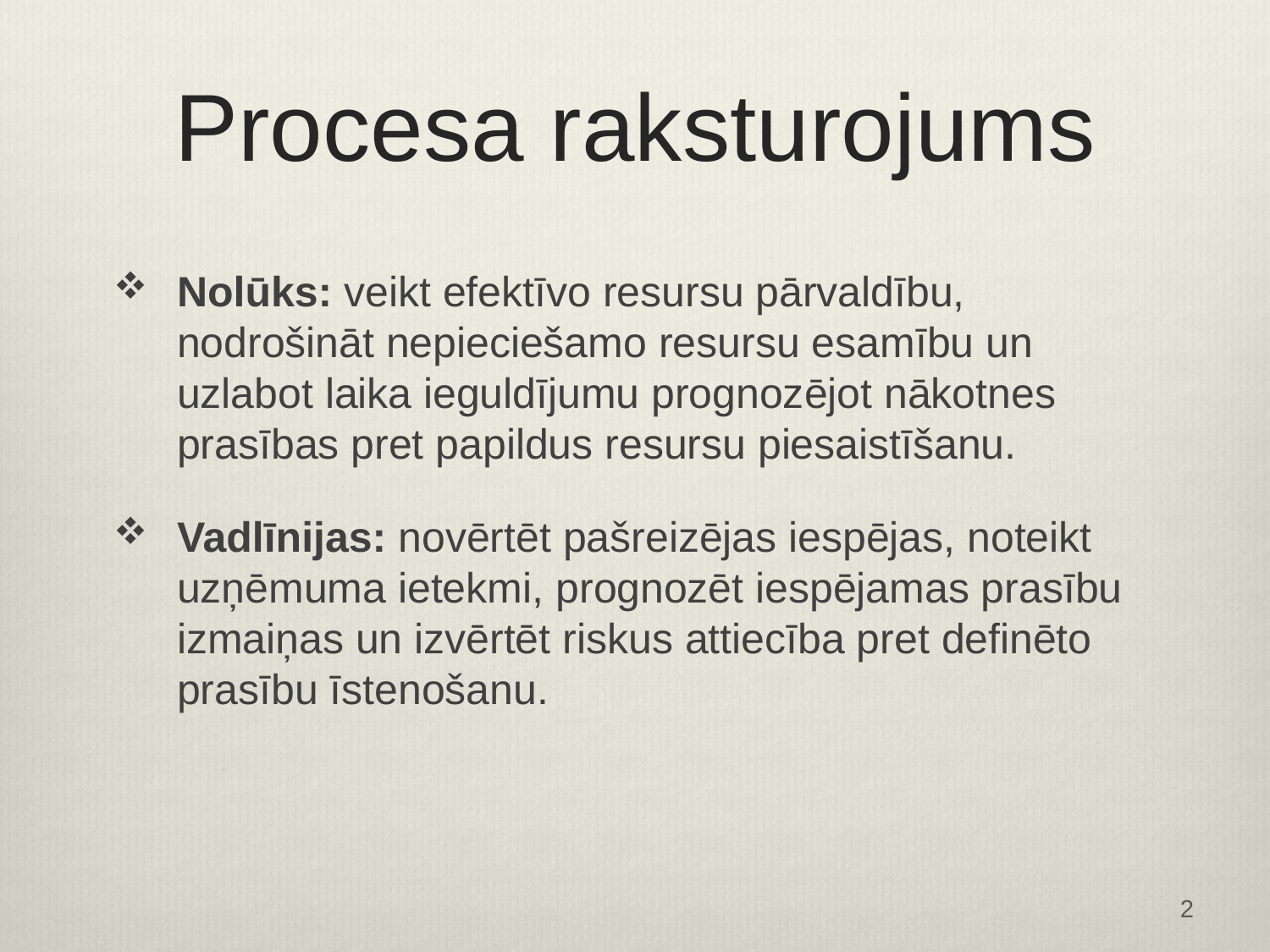

# Procesa raksturojums
Nolūks: veikt efektīvo resursu pārvaldību, nodrošināt nepieciešamo resursu esamību un uzlabot laika ieguldījumu prognozējot nākotnes prasības pret papildus resursu piesaistīšanu.
Vadlīnijas: novērtēt pašreizējas iespējas, noteikt uzņēmuma ietekmi, prognozēt iespējamas prasību izmaiņas un izvērtēt riskus attiecība pret definēto prasību īstenošanu.

2